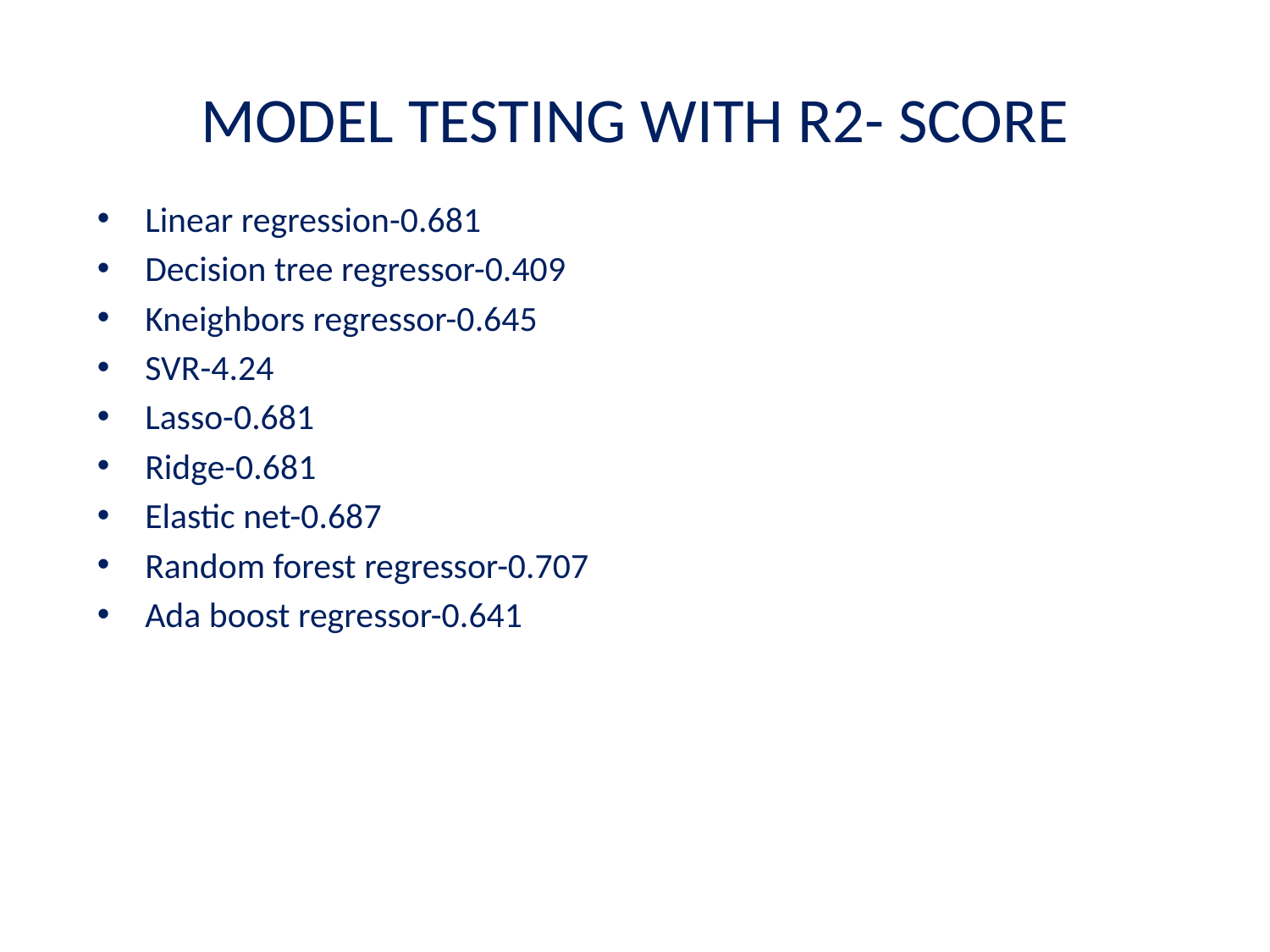

# MODEL TESTING WITH R2- SCORE
Linear regression-0.681
Decision tree regressor-0.409
Kneighbors regressor-0.645
SVR-4.24
Lasso-0.681
Ridge-0.681
Elastic net-0.687
Random forest regressor-0.707
Ada boost regressor-0.641